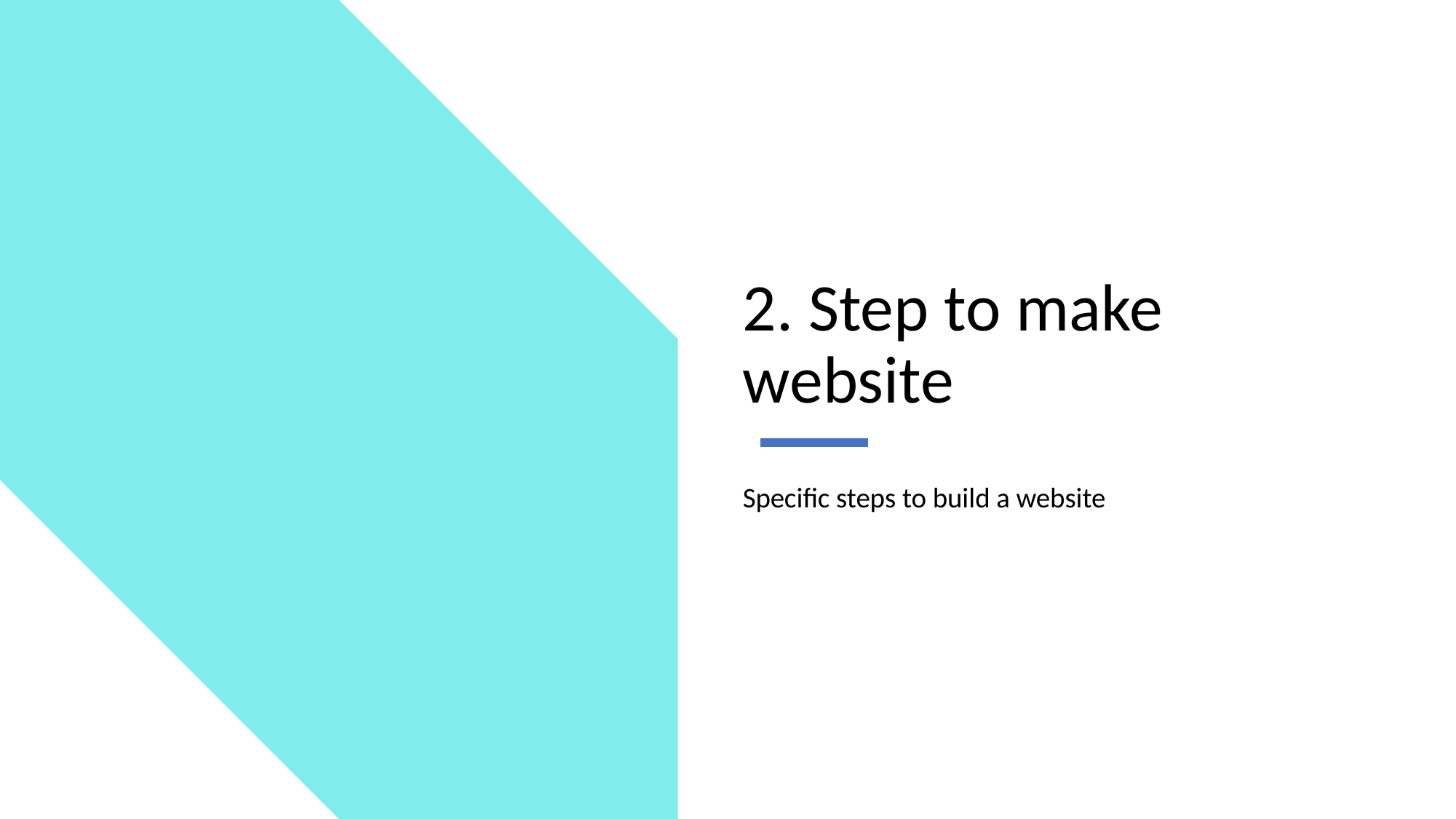

# 2. Step to make website
Specific steps to build a website